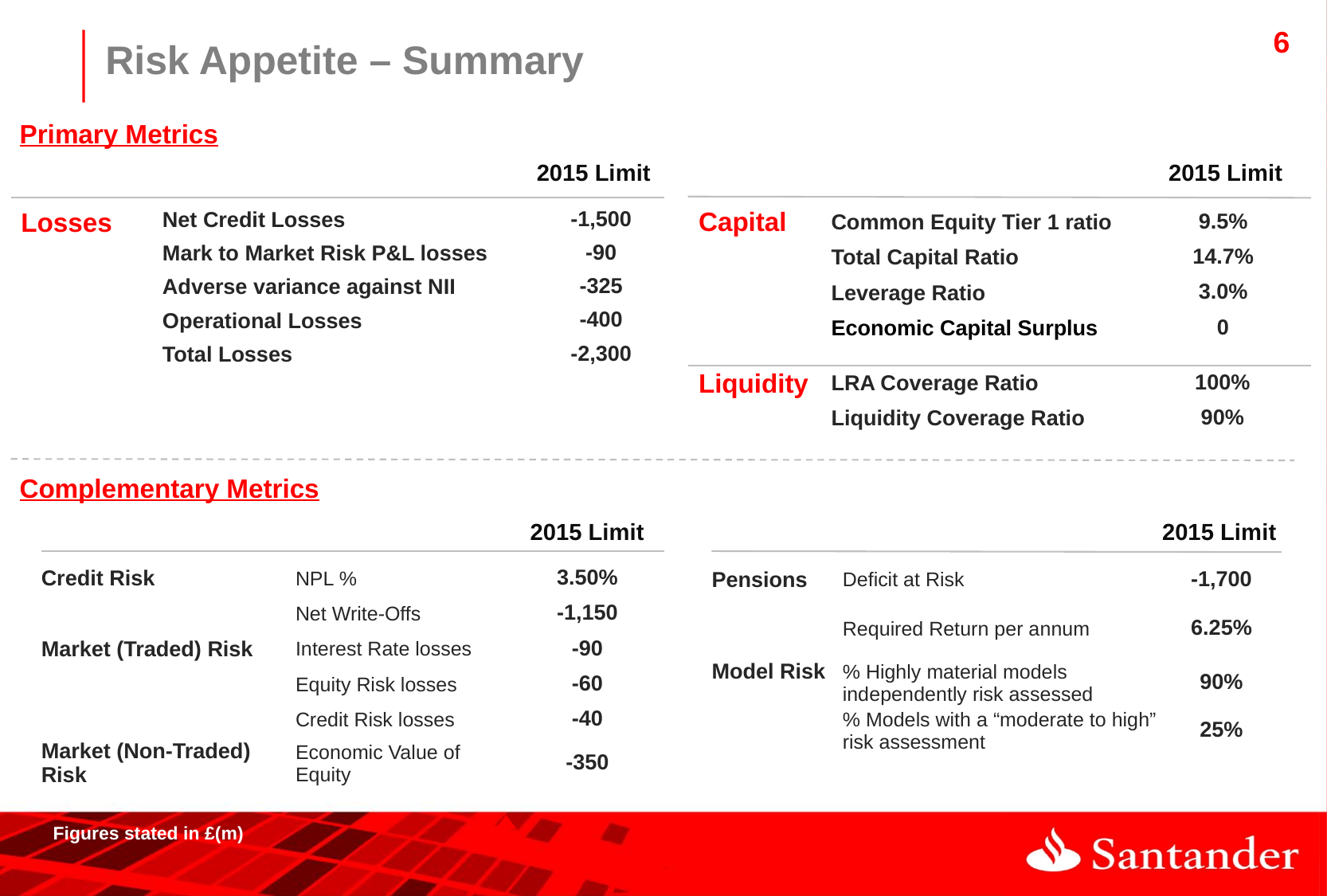

Risk Appetite – Summary
Primary Metrics
|  | 2015 Limit |
| --- | --- |
|  | 2015 Limit |
| --- | --- |
| Net Credit Losses | -1,500 |
| --- | --- |
| Mark to Market Risk P&L losses | -90 |
| Adverse variance against NII | -325 |
| Operational Losses | -400 |
| Total Losses | -2,300 |
| Common Equity Tier 1 ratio | 9.5% |
| --- | --- |
| Total Capital Ratio | 14.7% |
| Leverage Ratio | 3.0% |
| Economic Capital Surplus | 0 |
Capital
Losses
| LRA Coverage Ratio | 100% |
| --- | --- |
| Liquidity Coverage Ratio | 90% |
Liquidity
Complementary Metrics
|  | 2015 Limit |
| --- | --- |
|  | 2015 Limit |
| --- | --- |
| Credit Risk | NPL % | 3.50% |
| --- | --- | --- |
|  | Net Write-Offs | -1,150 |
| Market (Traded) Risk | Interest Rate losses | -90 |
|  | Equity Risk losses | -60 |
|  | Credit Risk losses | -40 |
| Market (Non-Traded) Risk | Economic Value of Equity | -350 |
| Pensions | Deficit at Risk | -1,700 |
| --- | --- | --- |
|  | Required Return per annum | 6.25% |
| Model Risk | % Highly material models independently risk assessed | 90% |
|  | % Models with a “moderate to high” risk assessment | 25% |

Figures stated in £(m)